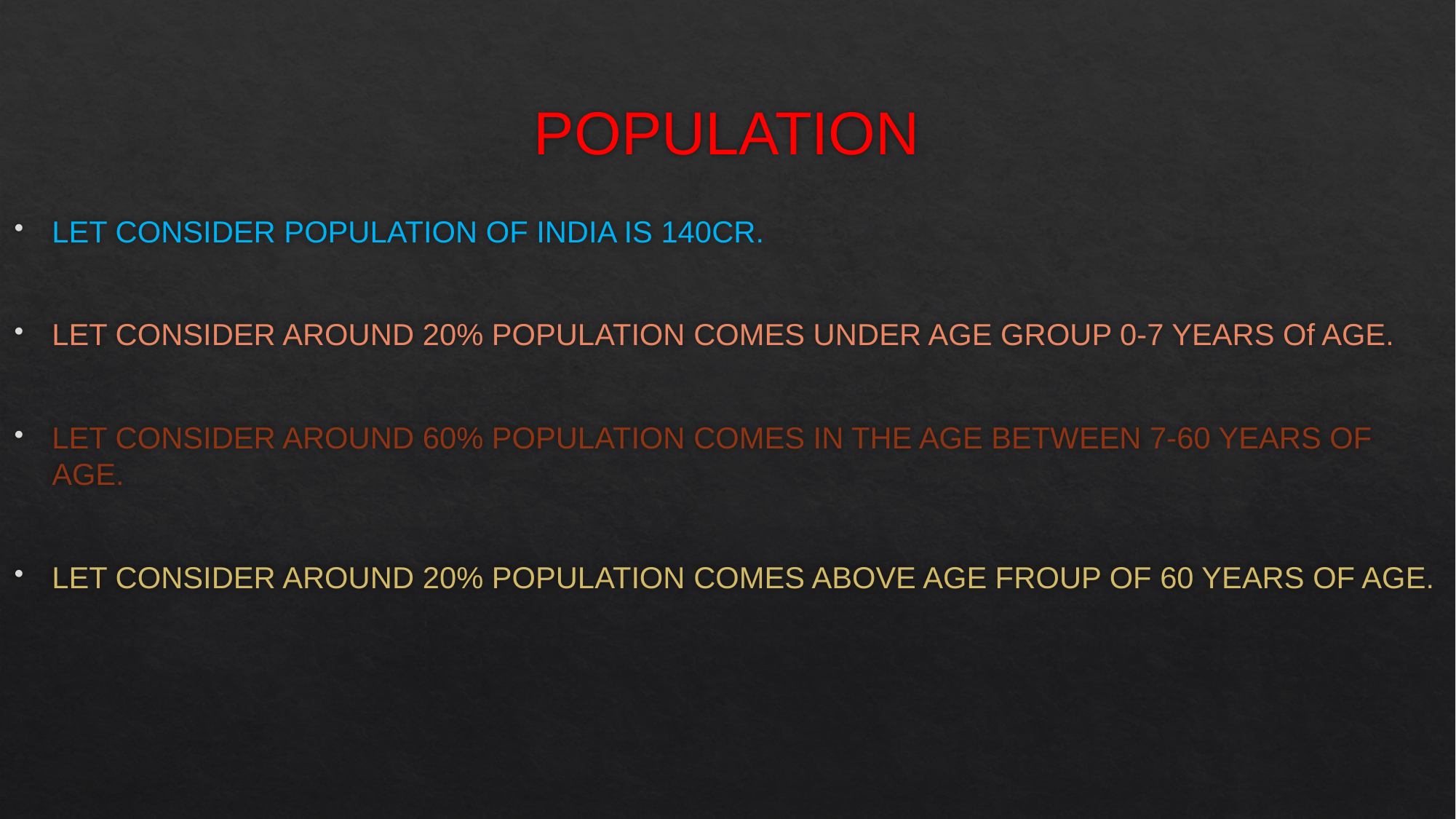

# POPULATION
LET CONSIDER POPULATION OF INDIA IS 140CR.

LET CONSIDER AROUND 20% POPULATION COMES UNDER AGE GROUP 0-7 YEARS Of AGE.

LET CONSIDER AROUND 60% POPULATION COMES IN THE AGE BETWEEN 7-60 YEARS OF AGE.

LET CONSIDER AROUND 20% POPULATION COMES ABOVE AGE FROUP OF 60 YEARS OF AGE.